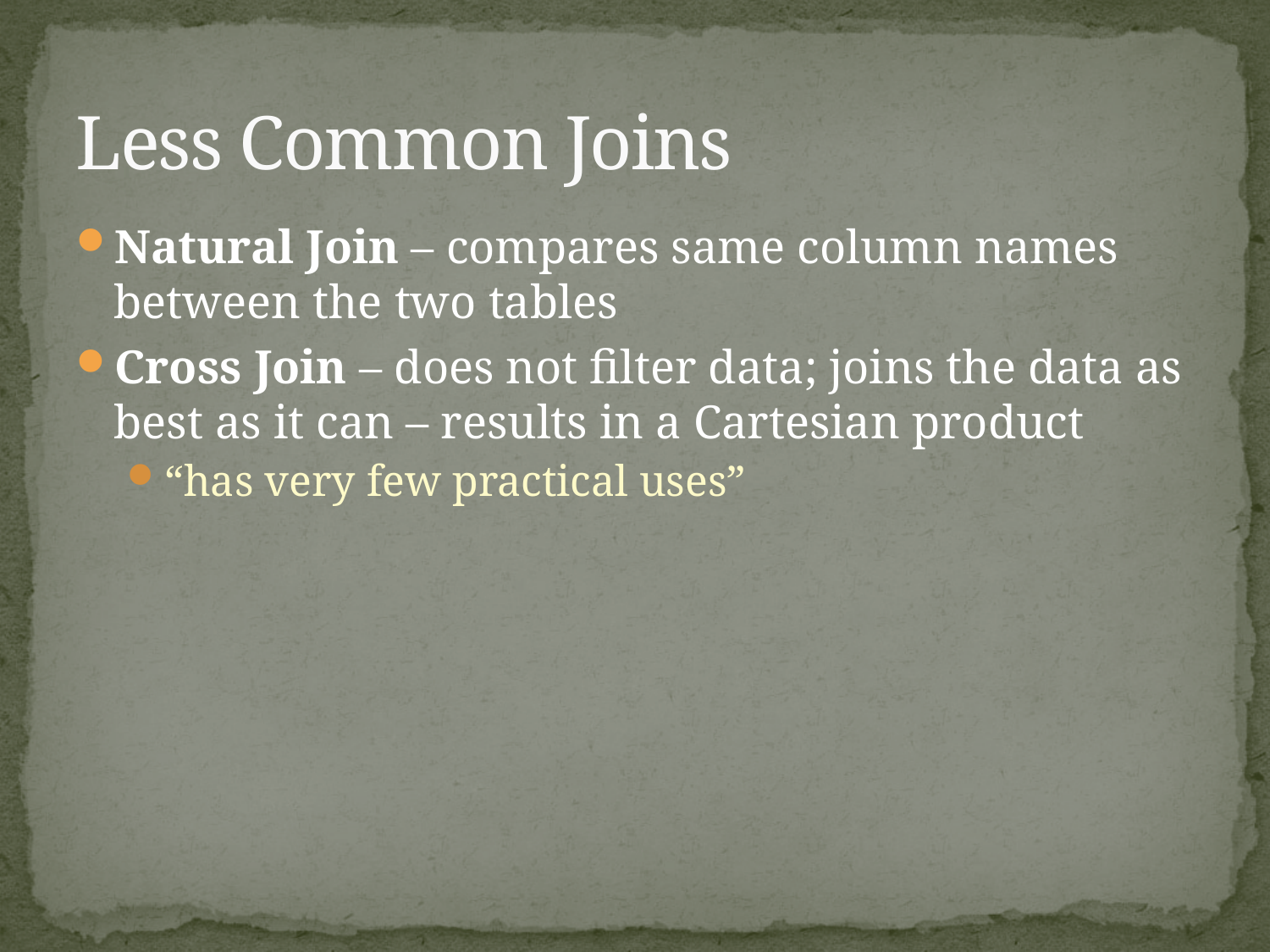

# Less Common Joins
Natural Join – compares same column names between the two tables
Cross Join – does not filter data; joins the data as best as it can – results in a Cartesian product
“has very few practical uses”